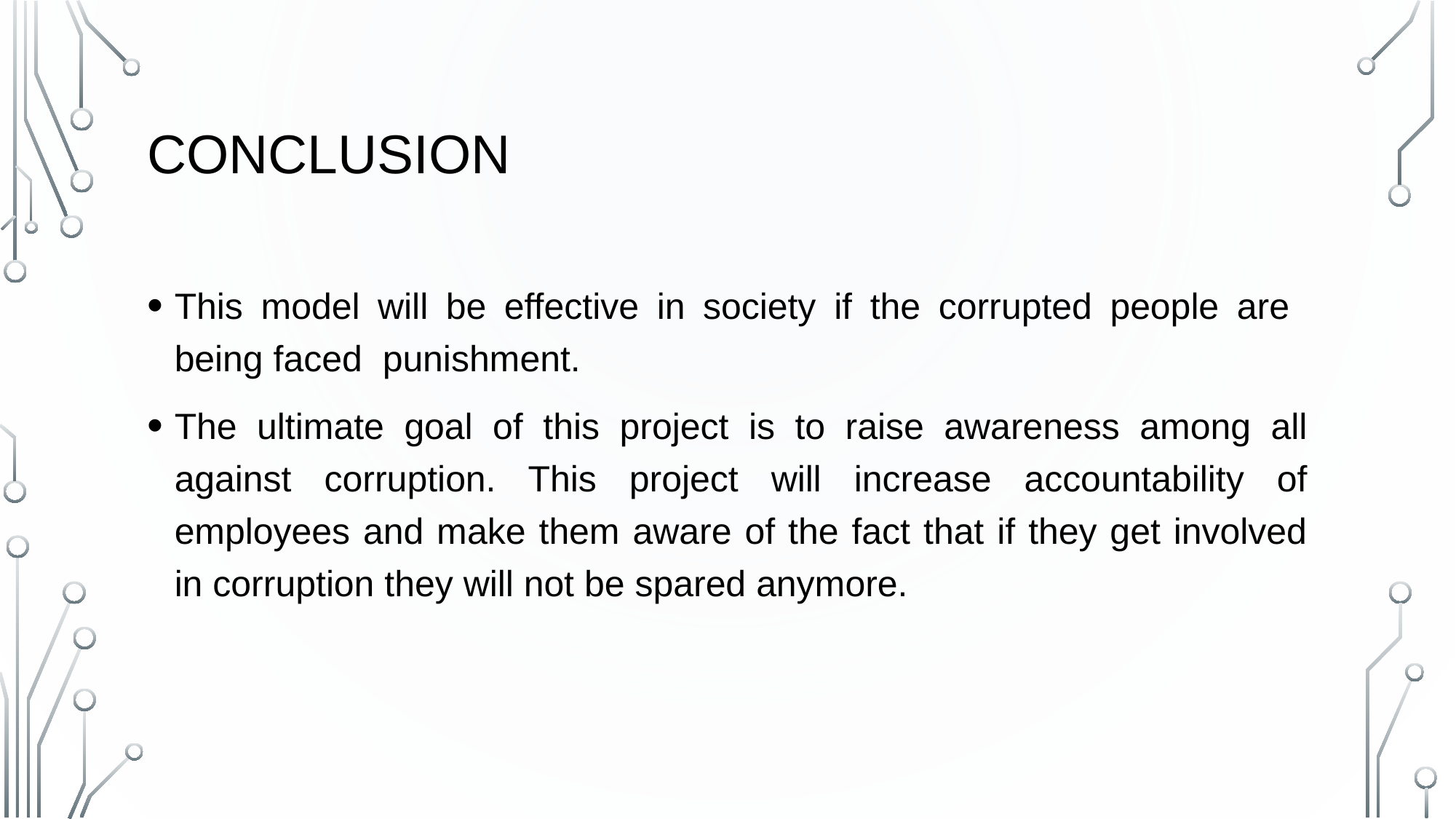

# Conclusion
This model will be effective in society if the corrupted people are  being faced  punishment.
The ultimate goal of this project is to raise awareness among all against corruption. This project will increase accountability of employees and make them aware of the fact that if they get involved in corruption they will not be spared anymore.